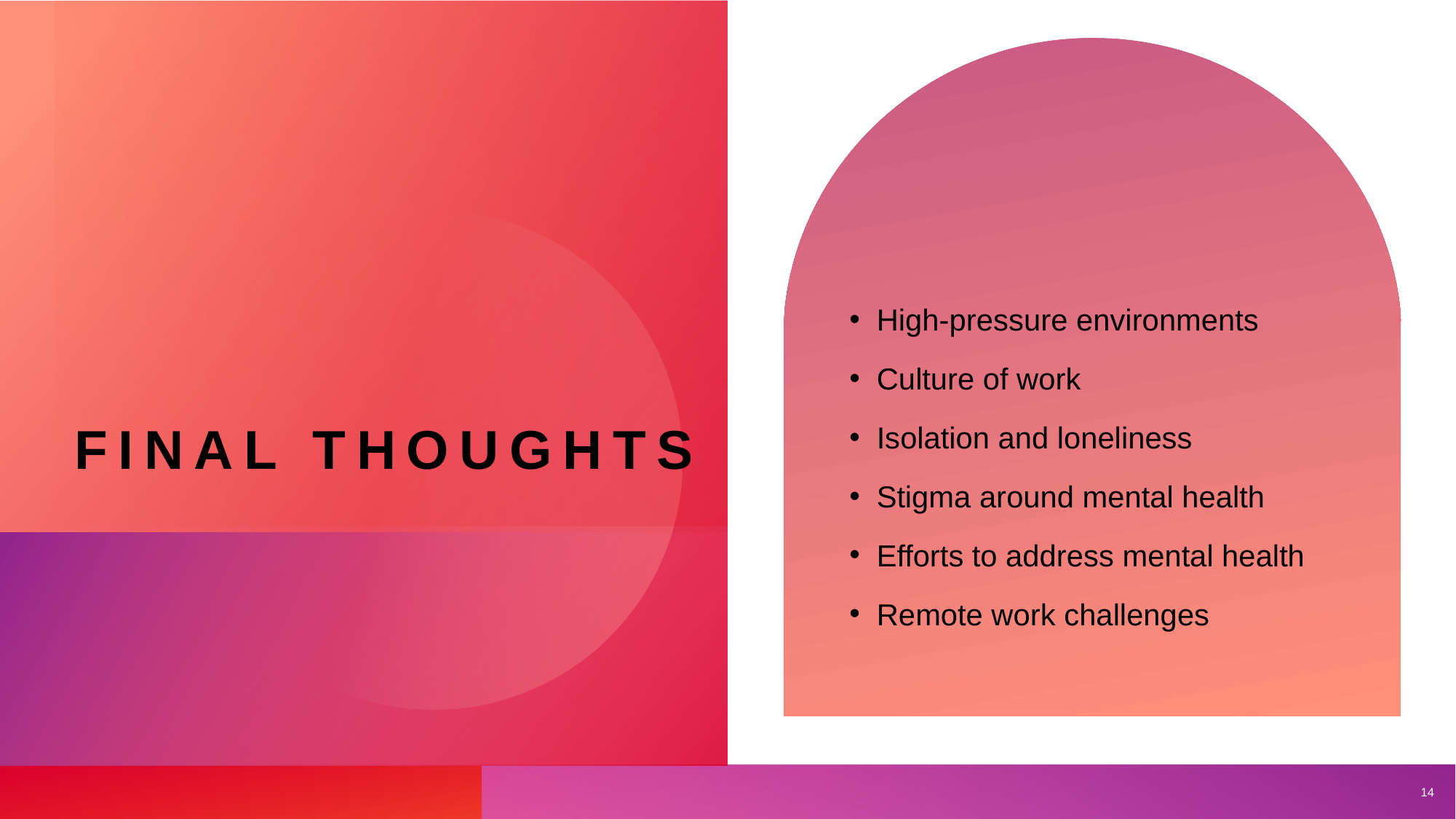

# Final thoughts
High-pressure environments
Culture of work
Isolation and loneliness
Stigma around mental health
Efforts to address mental health
Remote work challenges
14